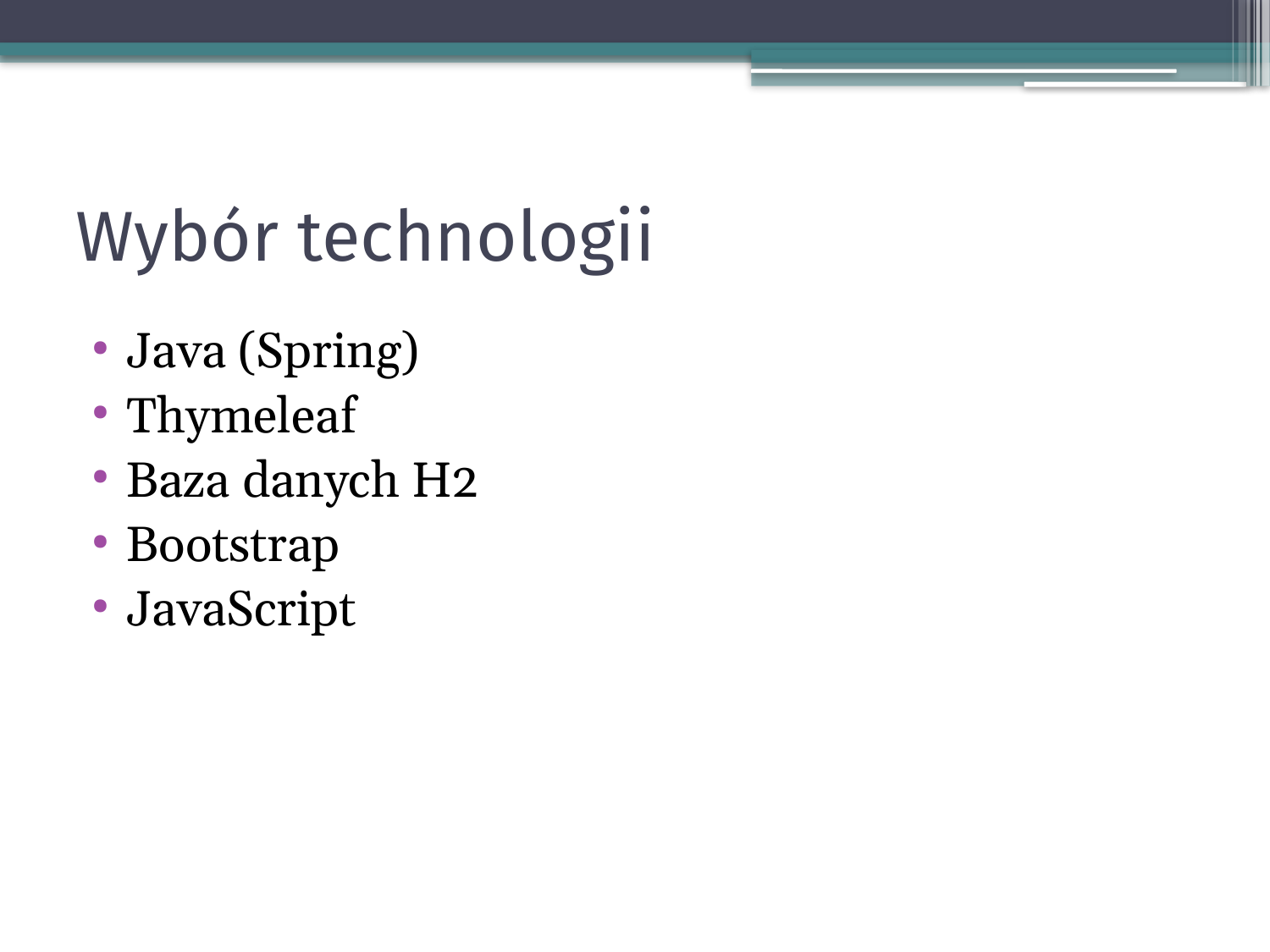

# Wybór technologii
Java (Spring)
Thymeleaf
Baza danych H2
Bootstrap
JavaScript